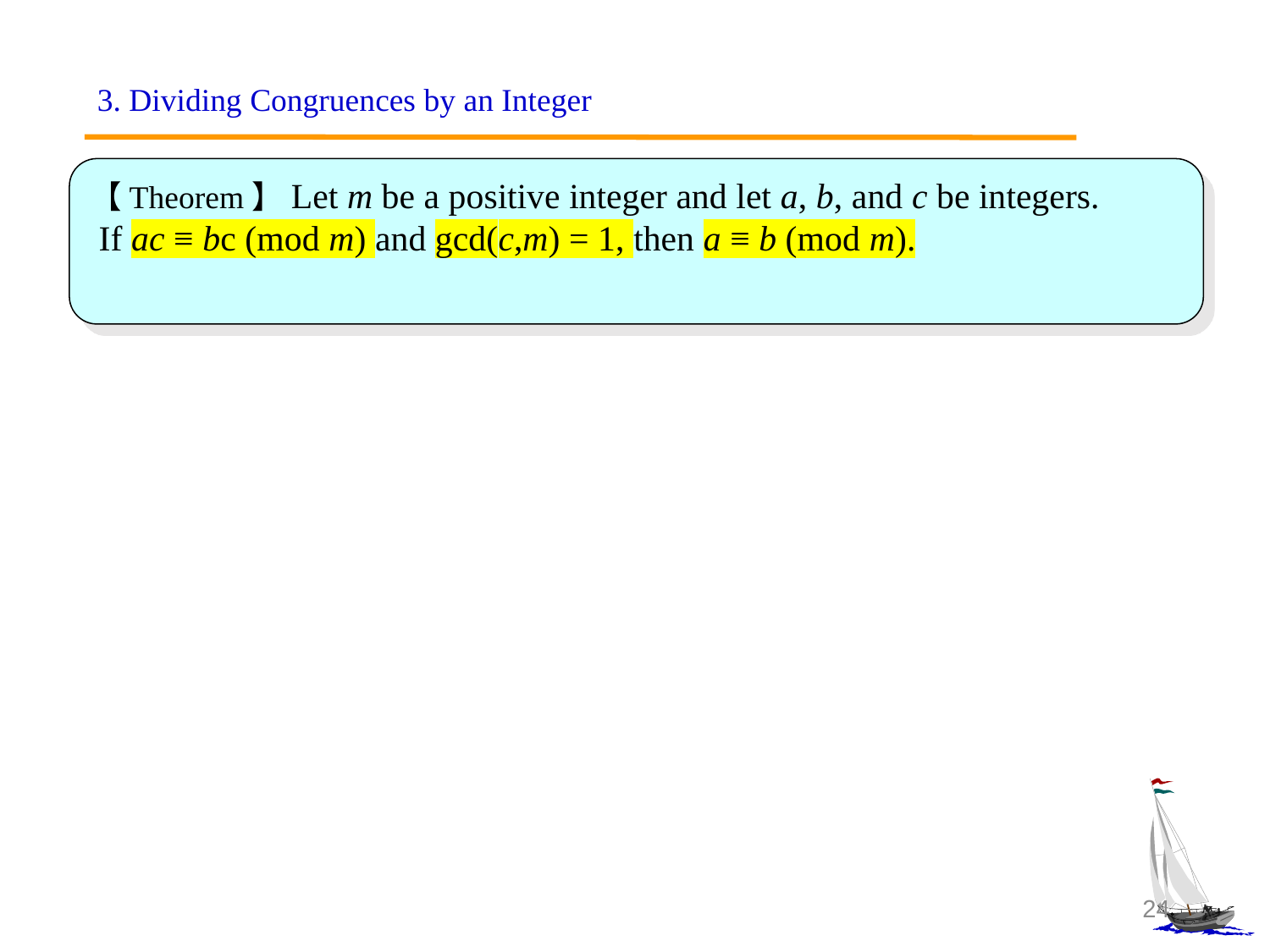

3. Dividing Congruences by an Integer

【Theorem】Let m be a positive integer and let a, b, and c be integers.
 If ac ≡ bc (mod m) and gcd(c,m) = 1, then a ≡ b (mod m).
24